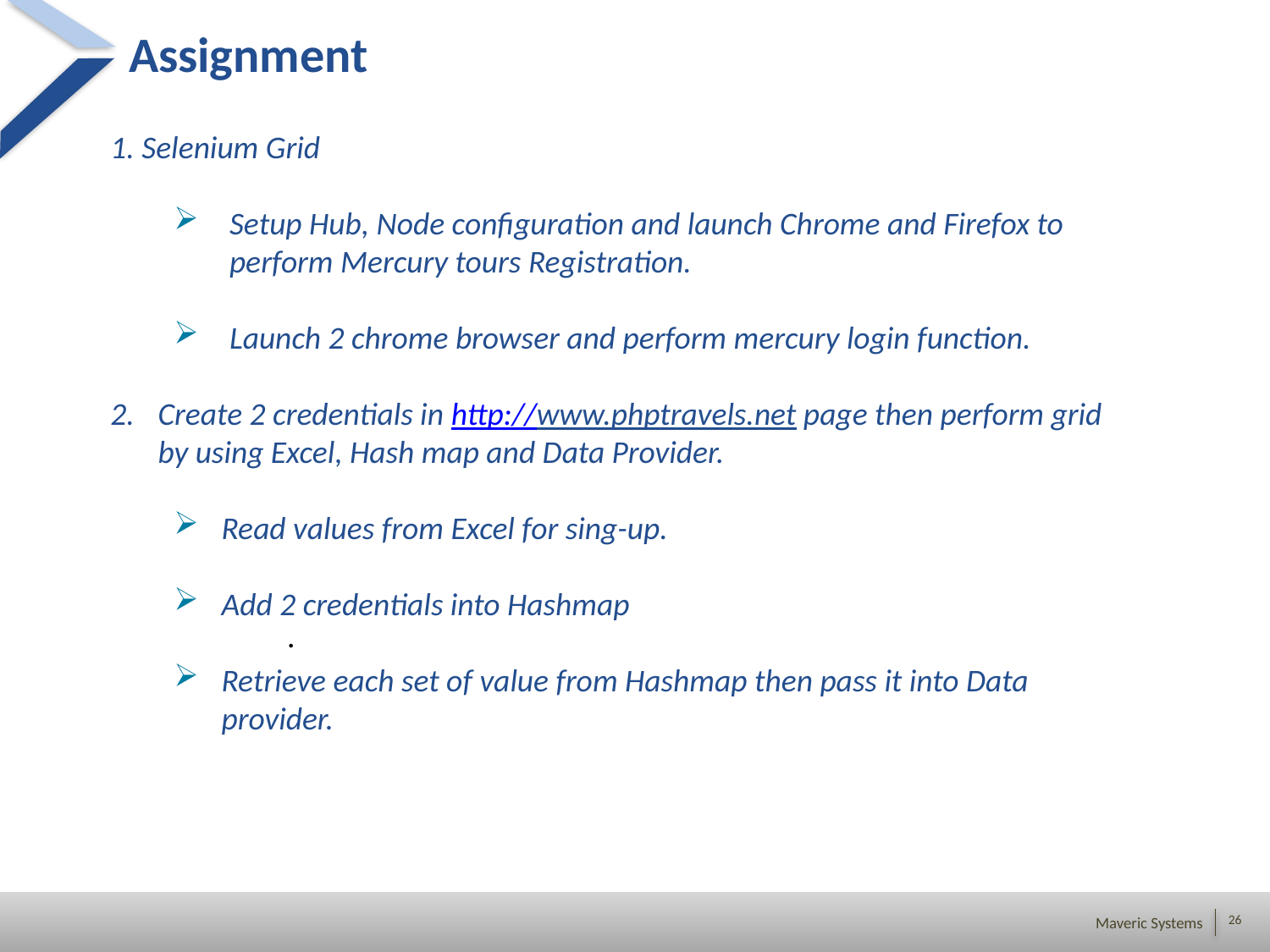

# Assignment

1. Selenium Grid

Setup Hub, Node configuration and launch Chrome and Firefox to perform Mercury tours Registration.

Launch 2 chrome browser and perform mercury login function.

Create 2 credentials in http://www.phptravels.net page then perform grid by using Excel, Hash map and Data Provider.

Read values from Excel for sing-up.

Add 2 credentials into Hashmap

Retrieve each set of value from Hashmap then pass it into Data provider.
.